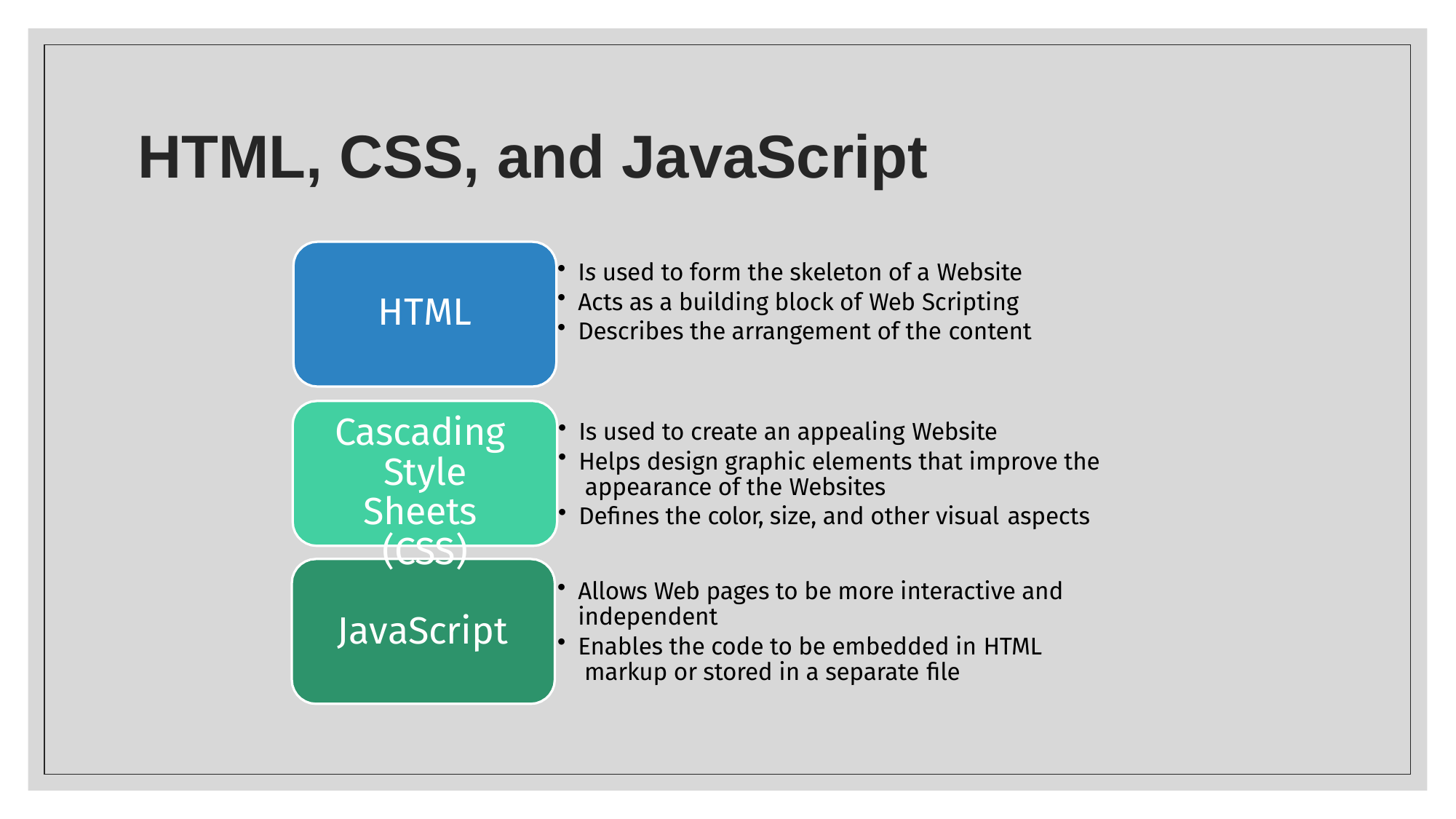

# HTML, CSS, and JavaScript

Is used to form the skeleton of a Website
Acts as a building block of Web Scripting
Describes the arrangement of the content
HTML

Cascading  Style Sheets  (CSS)
Is used to create an appealing Website
Helps design graphic elements that improve the  appearance of the Websites
Defines the color, size, and other visual aspects
Allows Web pages to be more interactive and  independent
Enables the code to be embedded in HTML  markup or stored in a separate file
JavaScript